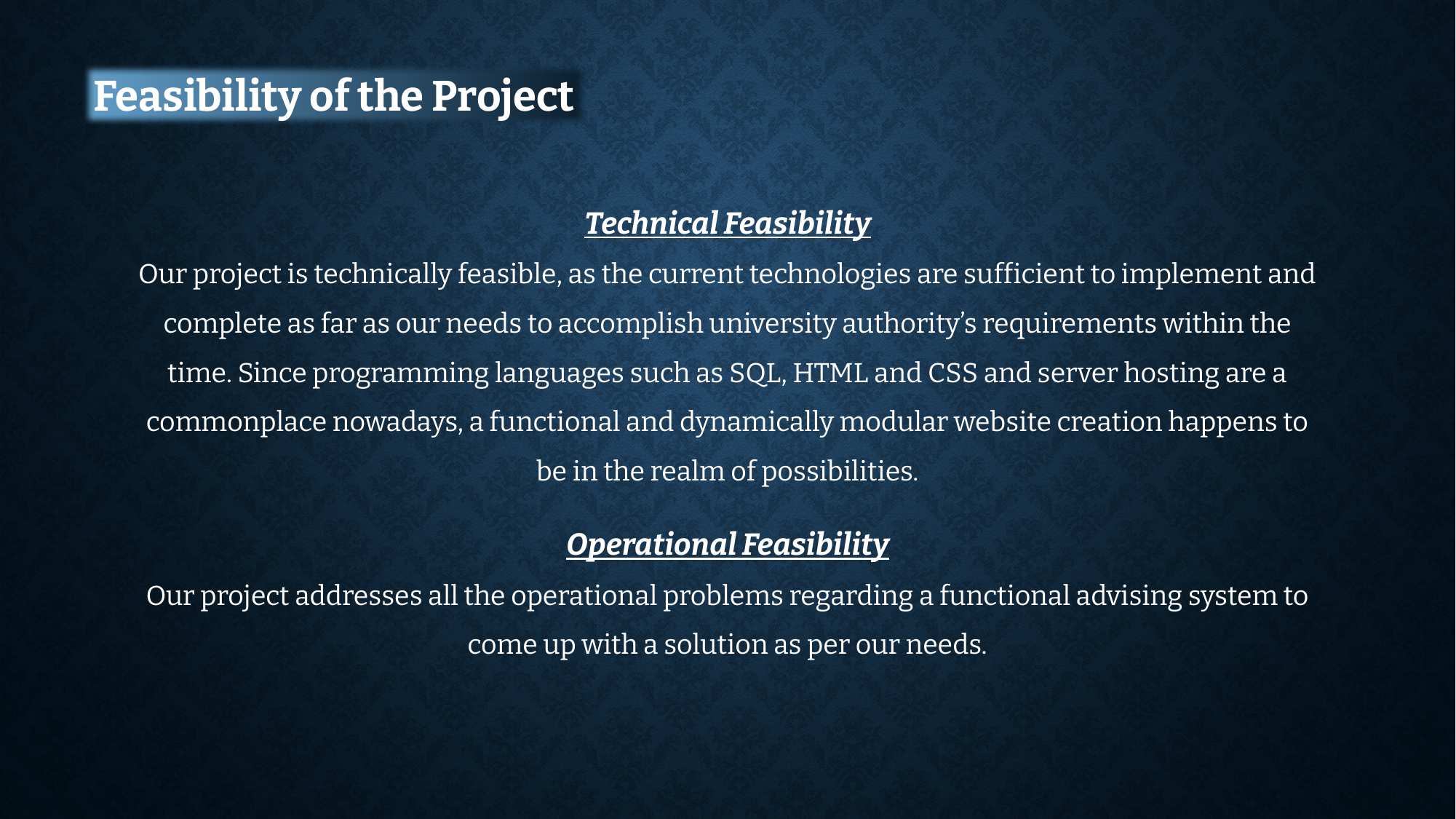

Feasibility of the Project
Technical Feasibility
Our project is technically feasible, as the current technologies are sufficient to implement and complete as far as our needs to accomplish university authority’s requirements within the time. Since programming languages such as SQL, HTML and CSS and server hosting are a commonplace nowadays, a functional and dynamically modular website creation happens to be in the realm of possibilities.
Operational Feasibility
Our project addresses all the operational problems regarding a functional advising system to come up with a solution as per our needs.